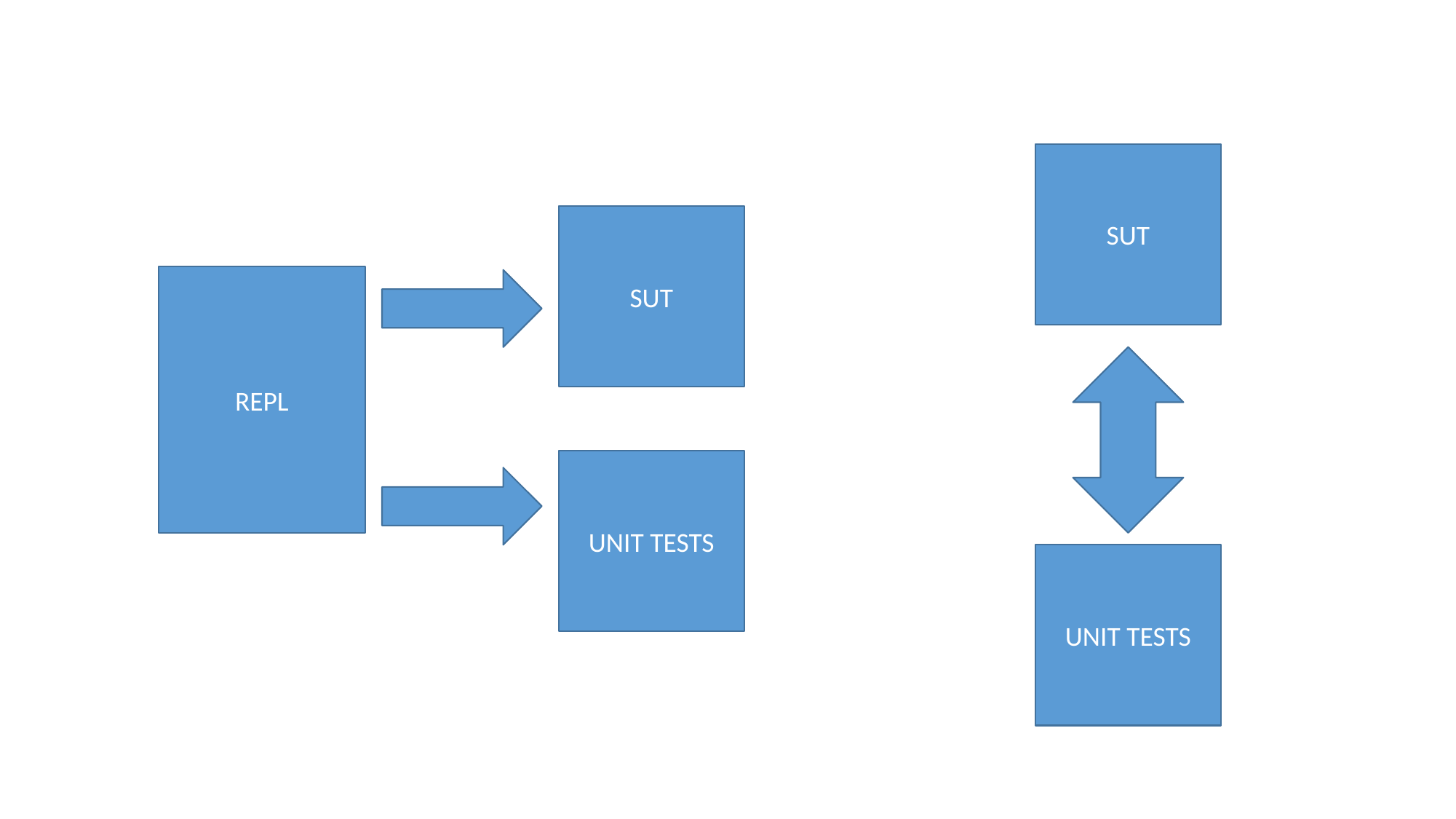

SUT
SUT
REPL

UNIT TESTS

UNIT TESTS